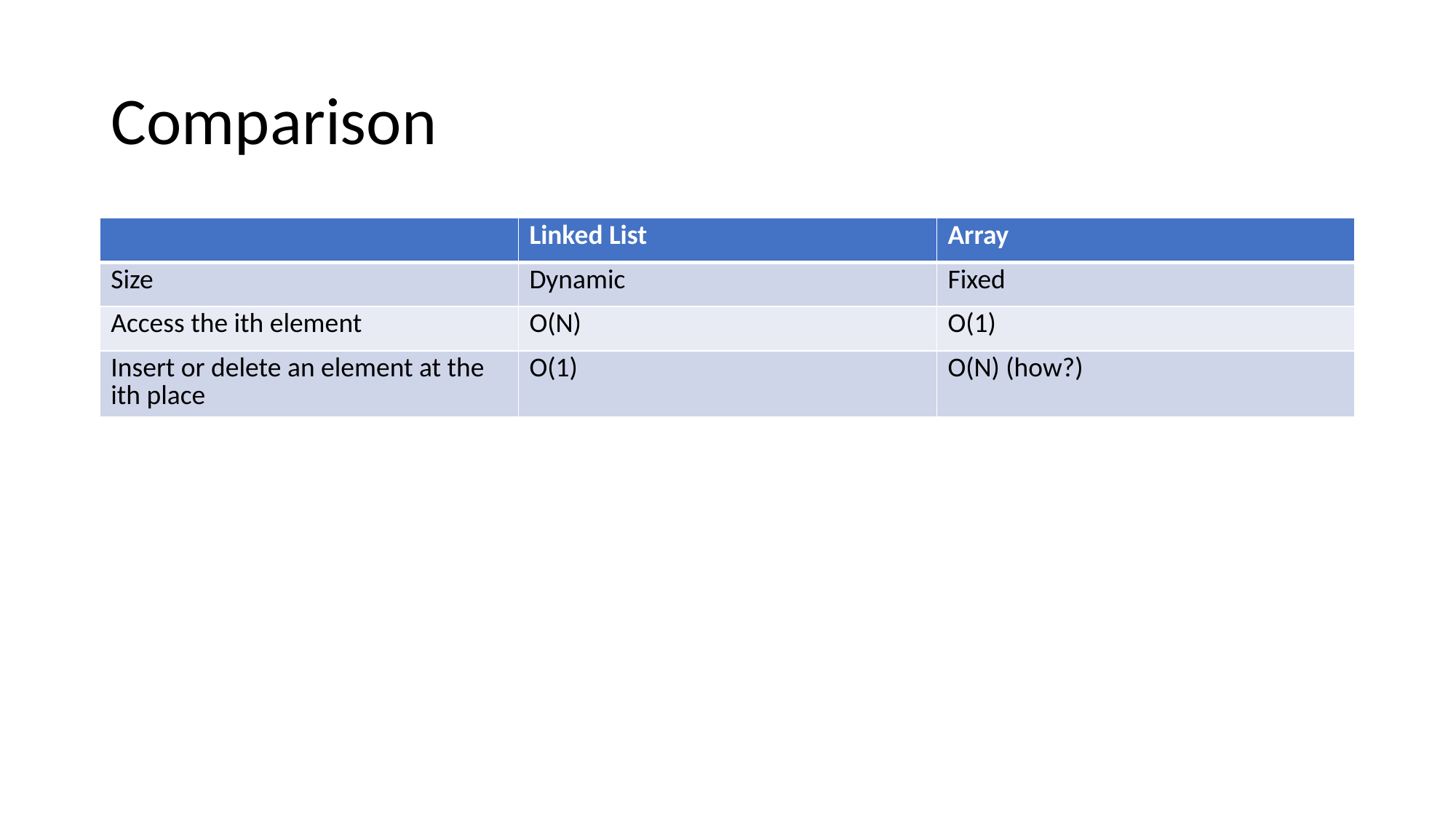

# Comparison
|  | Linked List | Array |
| --- | --- | --- |
| Size | Dynamic | Fixed |
| Access the ith element | O(N) | O(1) |
| Insert or delete an element at the ith place | O(1) | O(N) (how?) |